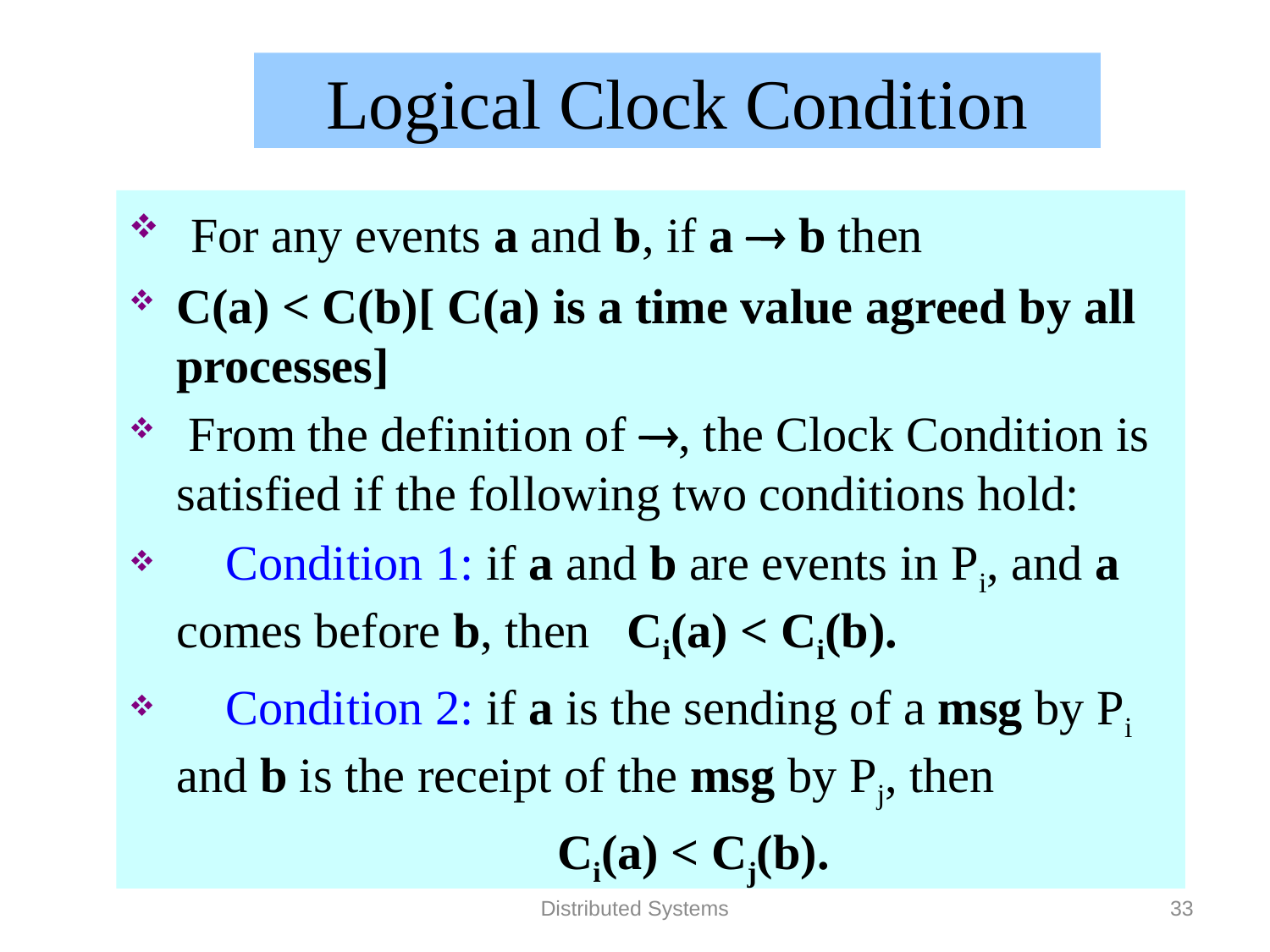

Logical Clock Condition
 For any events a and b, if a → b then
C(a) < C(b)[ C(a) is a time value agreed by all processes]
 From the definition of →, the Clock Condition is satisfied if the following two conditions hold:
    Condition 1: if a and b are events in Pi, and a comes before b, then   Ci(a) < Ci(b).
    Condition 2: if a is the sending of a msg by Pi and b is the receipt of the msg by Pj, then
                            	Ci(a) < Cj(b).
Distributed Systems
33